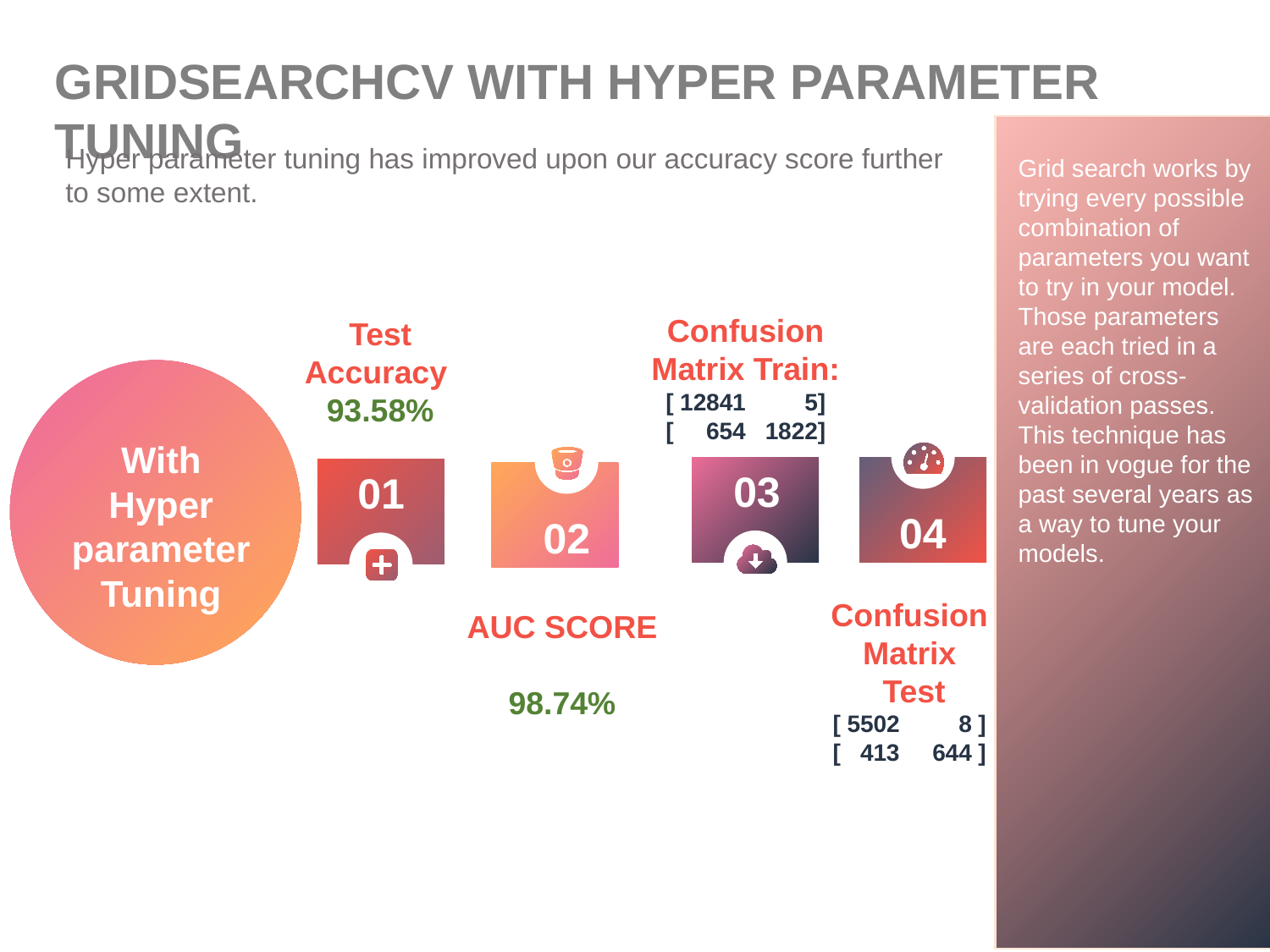

GRIDSEARCHCV WITH HYPER PARAMETER TUNING

Hyper parameter tuning has improved upon our accuracy score further to some extent.
Grid search works by trying every possible combination of parameters you want to try in your model. Those parameters are each tried in a series of cross-validation passes. This technique has been in vogue for the past several years as a way to tune your models.
Confusion Matrix Train:
[ 12841         5]
[     654   1822]
Test Accuracy  93.58%

04
With
Hyper parameter Tuning

02

03

01

Confusion Matrix
 Test
[ 5502         8 ]
[   413     644 ]

AUC SCORE
98.74%